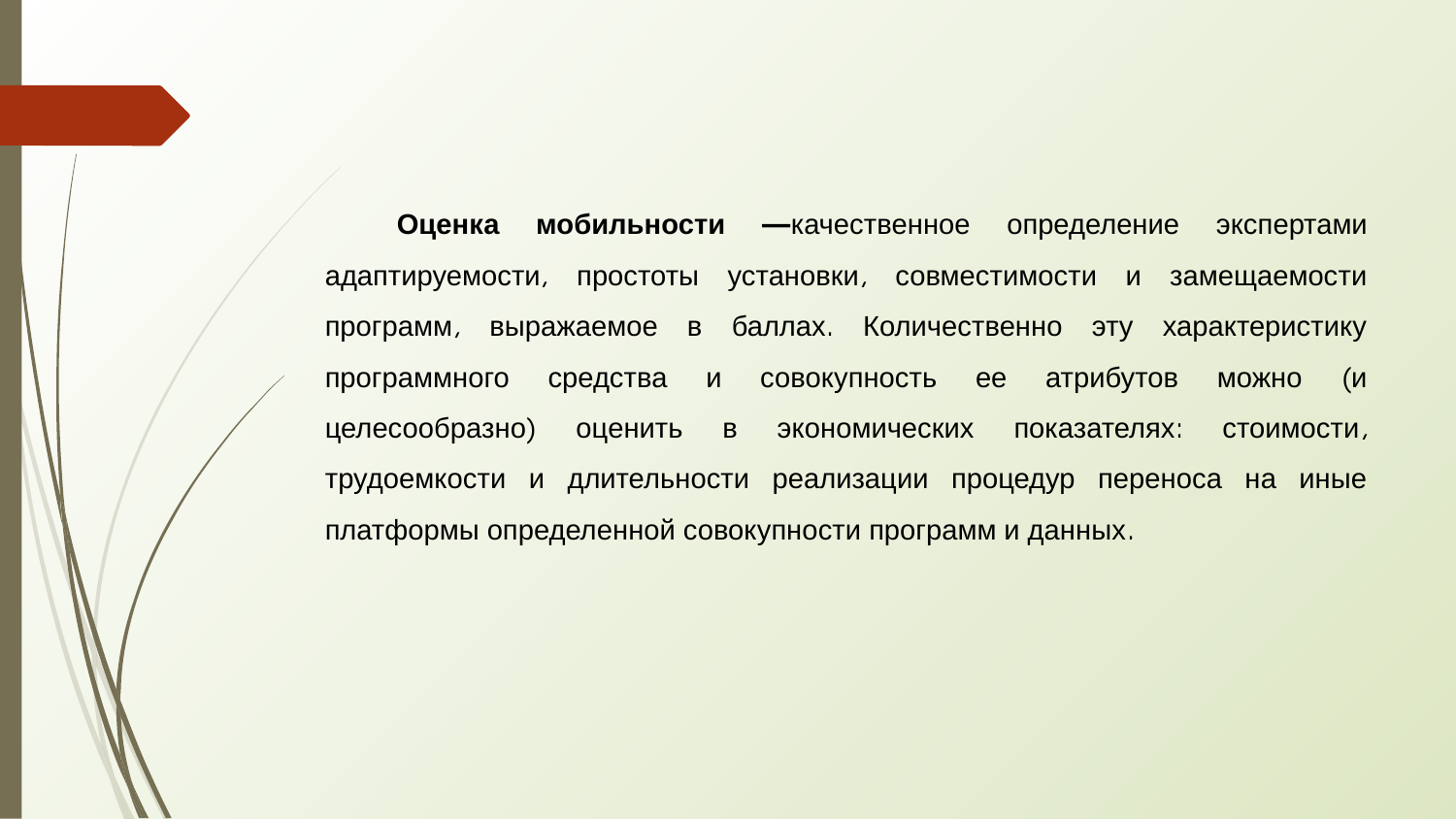

Оценка мобильности —качественное определение экспертами адаптируемости, простоты установки, совместимости и замещаемости программ, выражаемое в баллах. Количественно эту характеристику программного средства и совокупность ее атрибутов можно (и целесообразно) оценить в экономических показателях: стоимости, трудоемкости и длительности реализации процедур переноса на иные платформы определенной совокупности программ и данных.